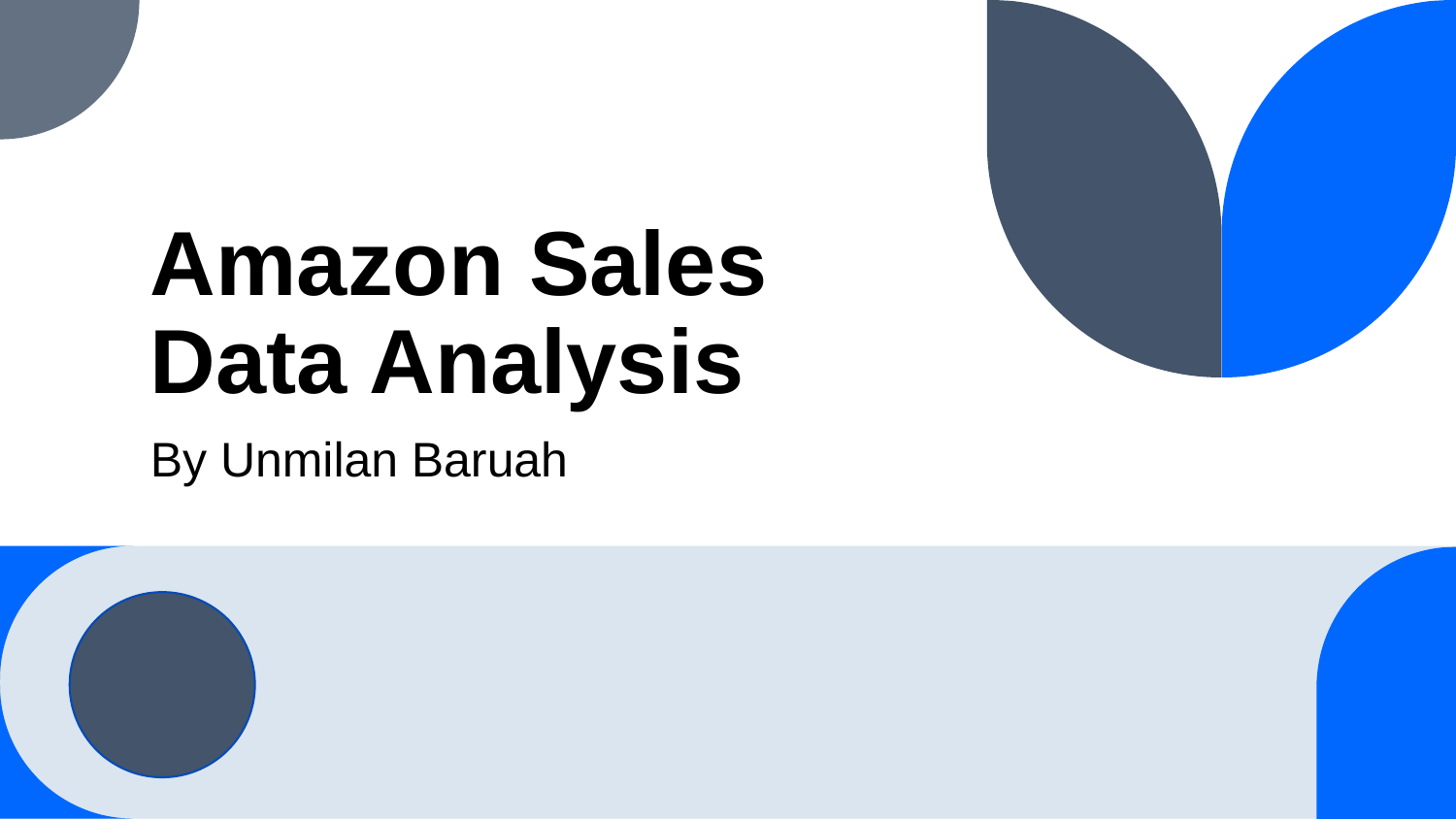

# Amazon Sales Data Analysis
By Unmilan Baruah